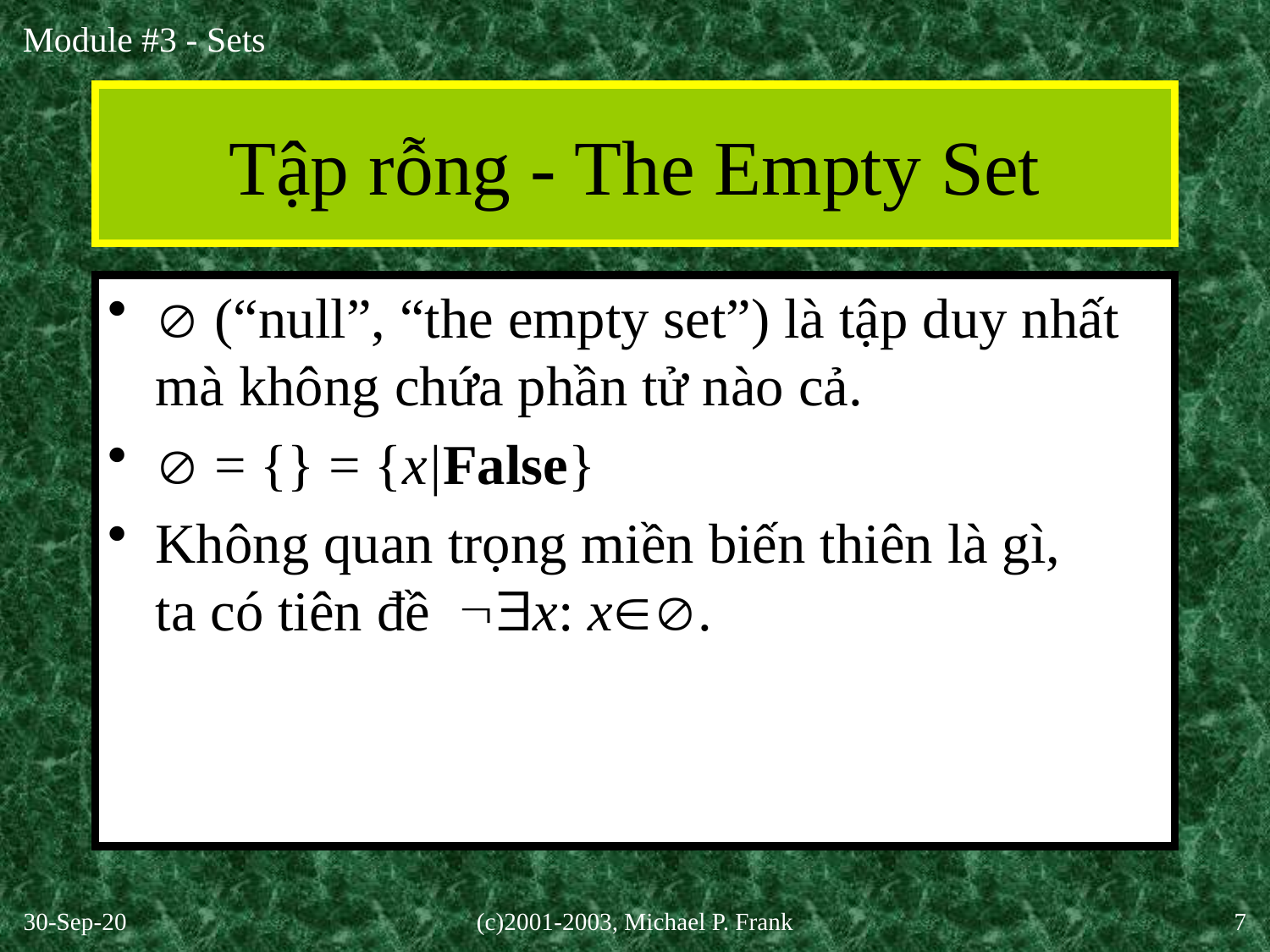

# Tập rỗng - The Empty Set
∅ (“null”, “the empty set”) là tập duy nhất mà không chứa phần tử nào cả.
∅ = {} = {x|False}
Không quan trọng miền biến thiên là gì,
ta có tiên đề  ¬∃x: x∈∅.

30-Sep-20
(c)2001-2003, Michael P. Frank
7